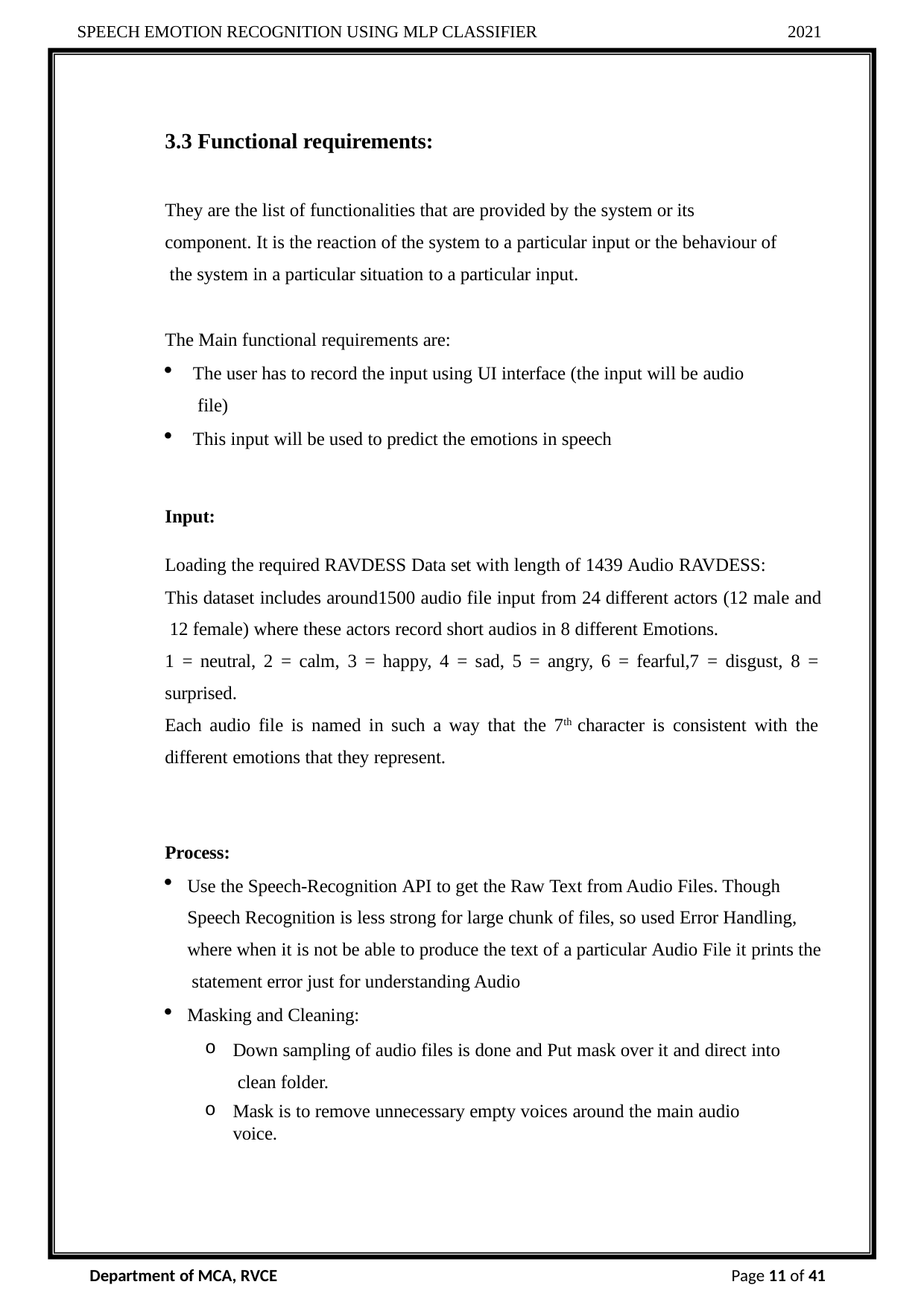

SPEECH EMOTION RECOGNITION USING MLP CLASSIFIER
2021

3.3 Functional requirements:

They are the list of functionalities that are provided by the system or its  component. It is the reaction of the system to a particular input or the behaviour of  the system in a particular situation to a particular input.

The Main functional requirements are:
The user has to record the input using UI interface (the input will be audio  file)
This input will be used to predict the emotions in speech
Input:

Loading the required RAVDESS Data set with length of 1439 Audio RAVDESS:
This dataset includes around1500 audio file input from 24 different actors (12 male and  12 female) where these actors record short audios in 8 different Emotions.
1 = neutral, 2 = calm, 3 = happy, 4 = sad, 5 = angry, 6 = fearful,7 = disgust, 8 =  surprised.
Each audio file is named in such a way that the 7th character is consistent with the  different emotions that they represent.
Process:
Use the Speech-Recognition API to get the Raw Text from Audio Files. Though  Speech Recognition is less strong for large chunk of files, so used Error Handling,  where when it is not be able to produce the text of a particular Audio File it prints the  statement error just for understanding Audio
Masking and Cleaning:
Down sampling of audio files is done and Put mask over it and direct into  clean folder.
Mask is to remove unnecessary empty voices around the main audio voice.
Department of MCA, RVCE
Page 11 of 41